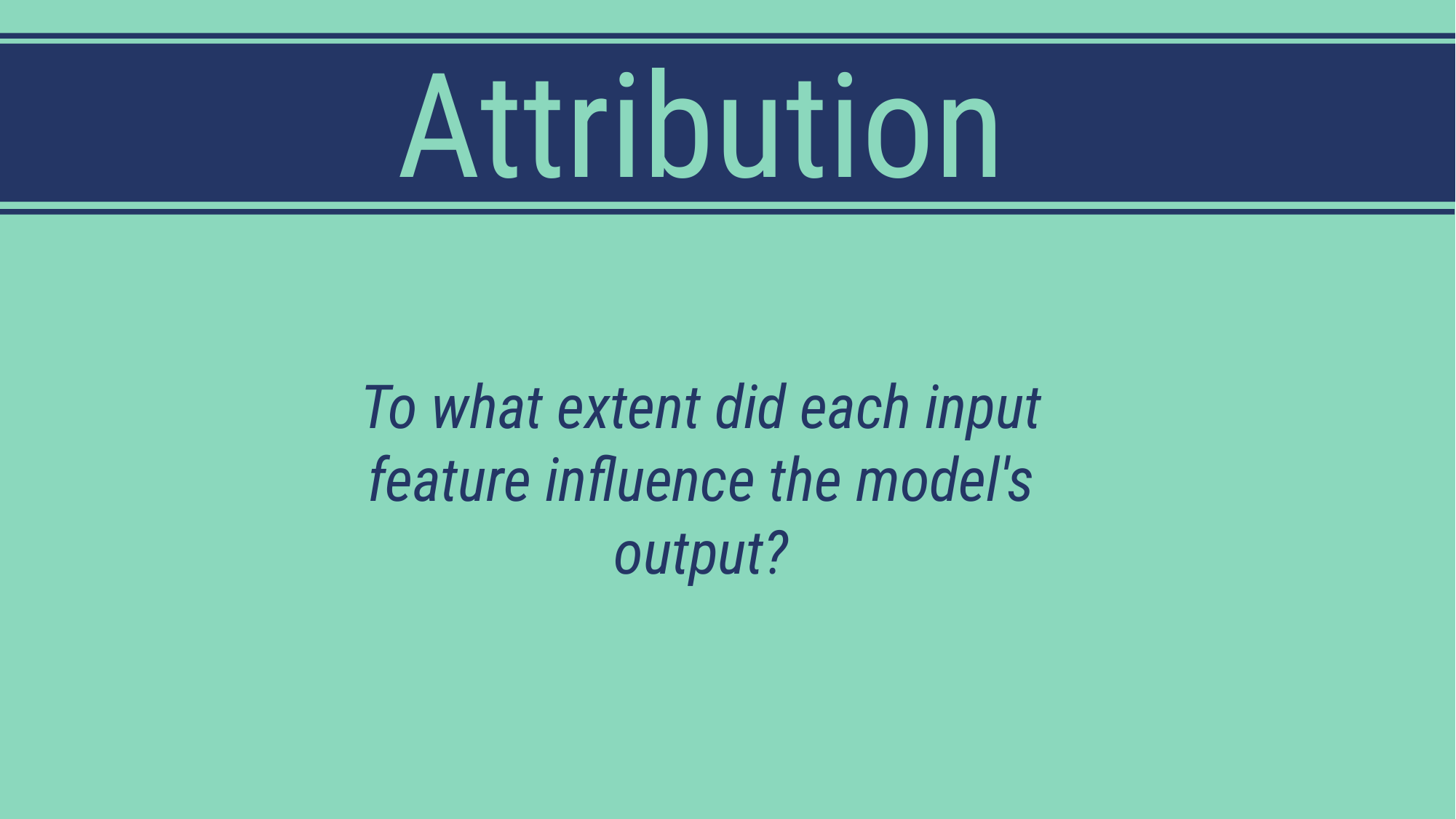

# Attribution

To what extent did each input feature influence the model's output?